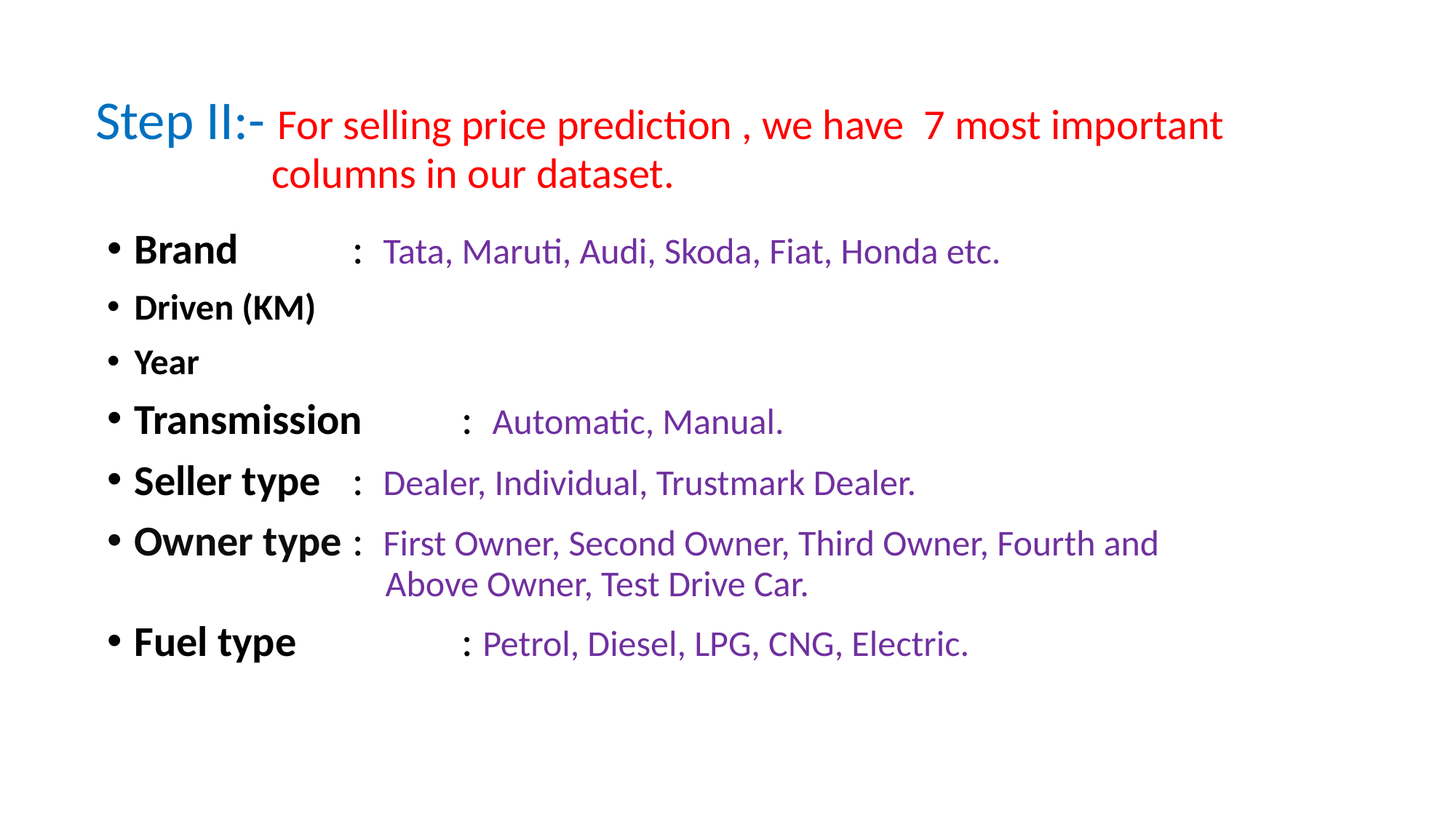

# Step II:- For selling price prediction , we have  7 most important 		       columns in our dataset.
Brand		:  Tata, Maruti, Audi, Skoda, Fiat, Honda etc.
Driven (KM)
Year
Transmission 	:  Automatic, Manual.
Seller type 	:  Dealer, Individual, Trustmark Dealer.
Owner type 	:  First Owner, Second Owner, Third Owner, Fourth and 				    Above Owner, Test Drive Car.
Fuel type 		: Petrol, Diesel, LPG, CNG, Electric.